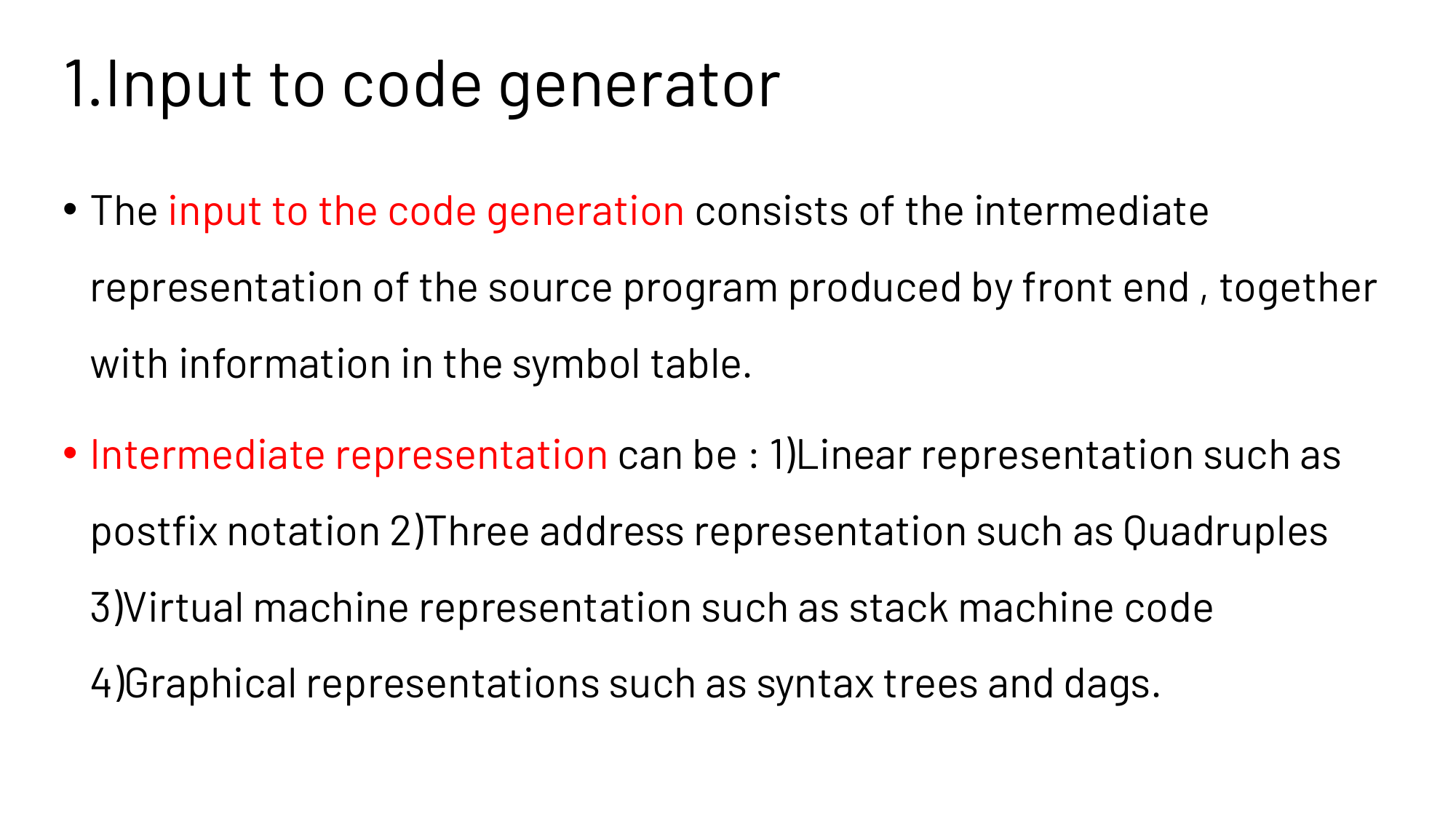

# 1.Input to code generator
The input to the code generation consists of the intermediate representation of the source program produced by front end , together with information in the symbol table.
Intermediate representation can be : 1)Linear representation such as postfix notation 2)Three address representation such as Quadruples 3)Virtual machine representation such as stack machine code 4)Graphical representations such as syntax trees and dags.